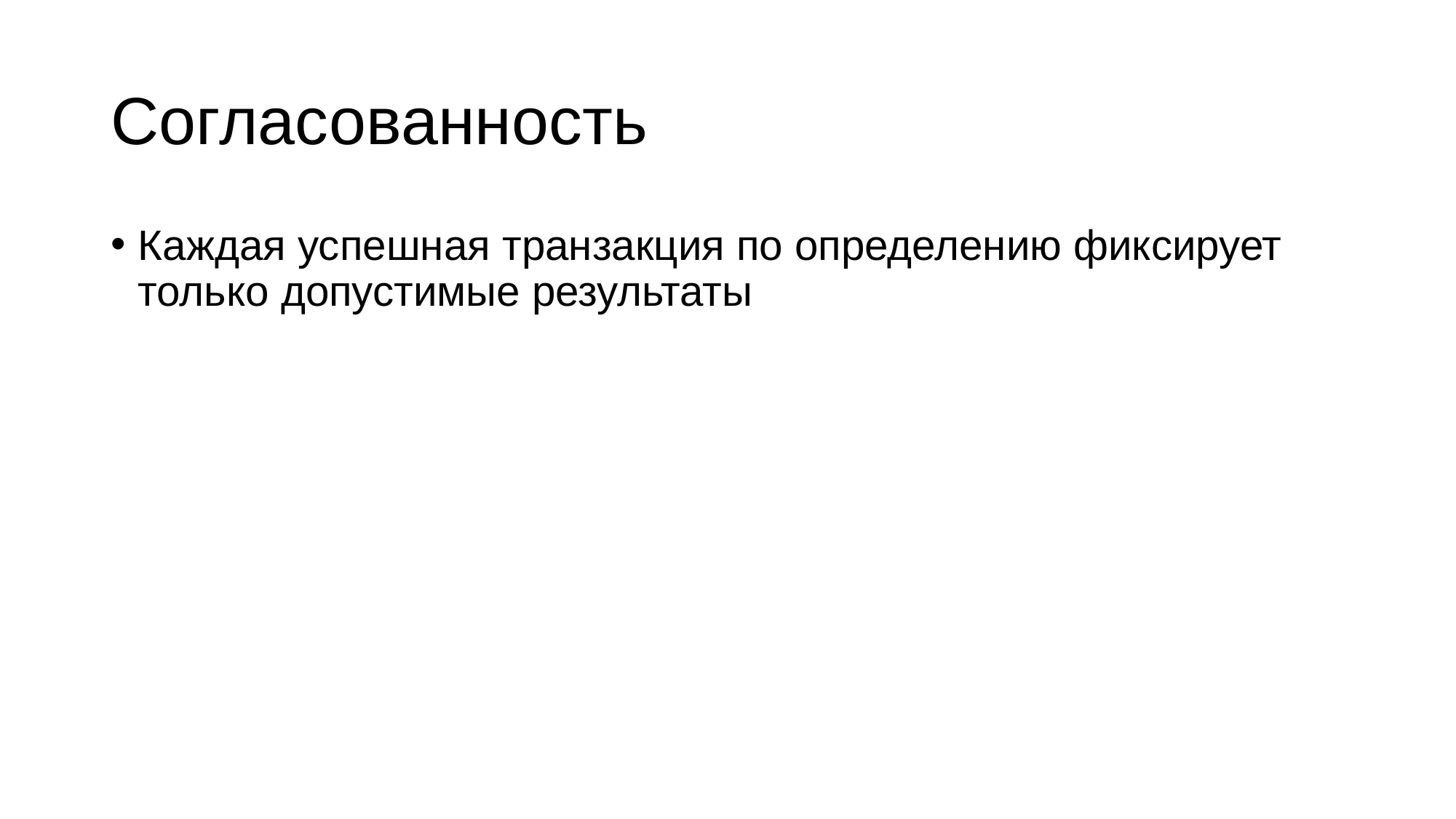

# Согласованность
Каждая успешная транзакция по определению фиксирует только допустимые результаты